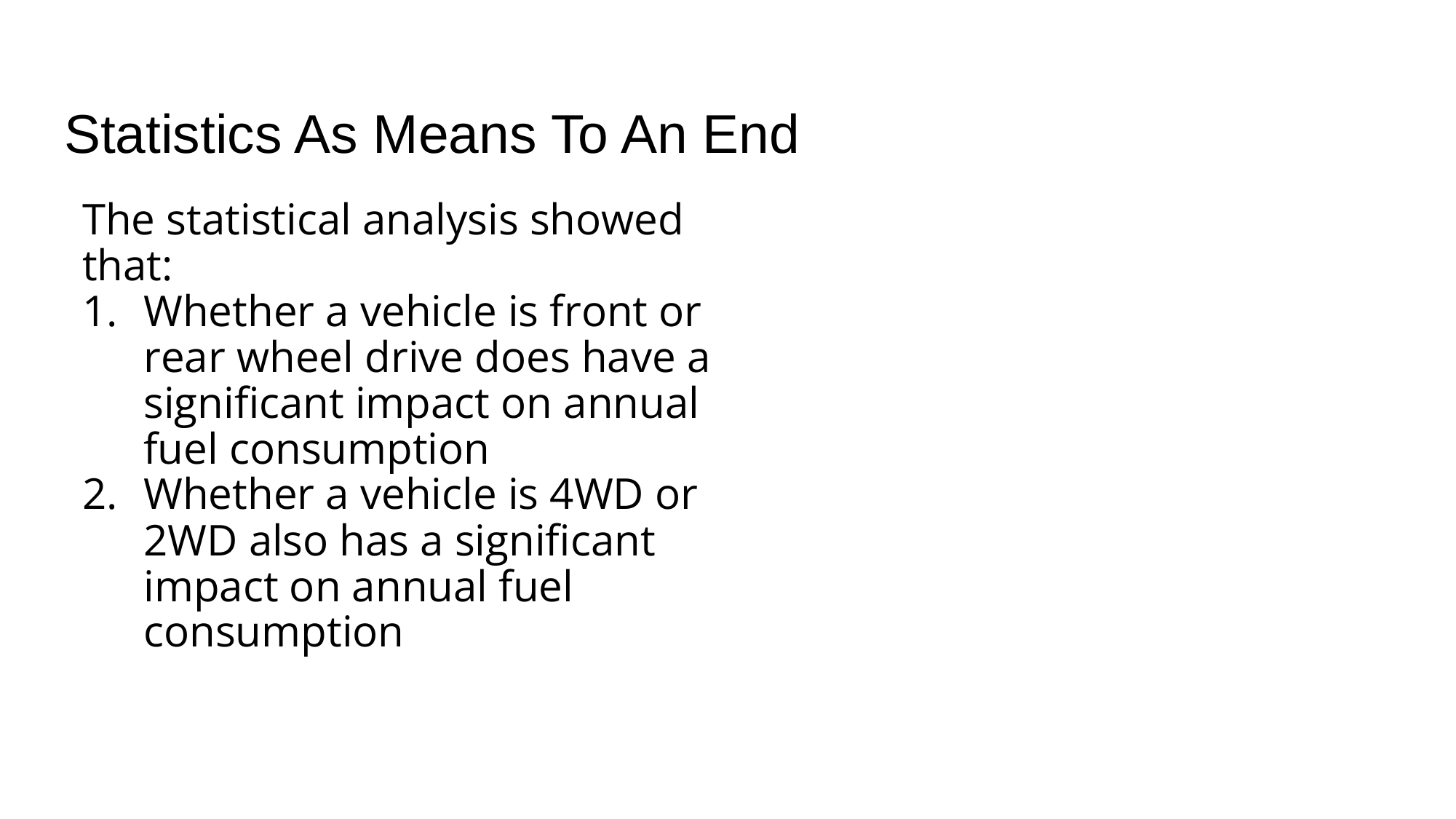

# Statistics As Means To An End

The statistical analysis showed that:
Whether a vehicle is front or rear wheel drive does have a significant impact on annual fuel consumption
Whether a vehicle is 4WD or 2WD also has a significant impact on annual fuel consumption